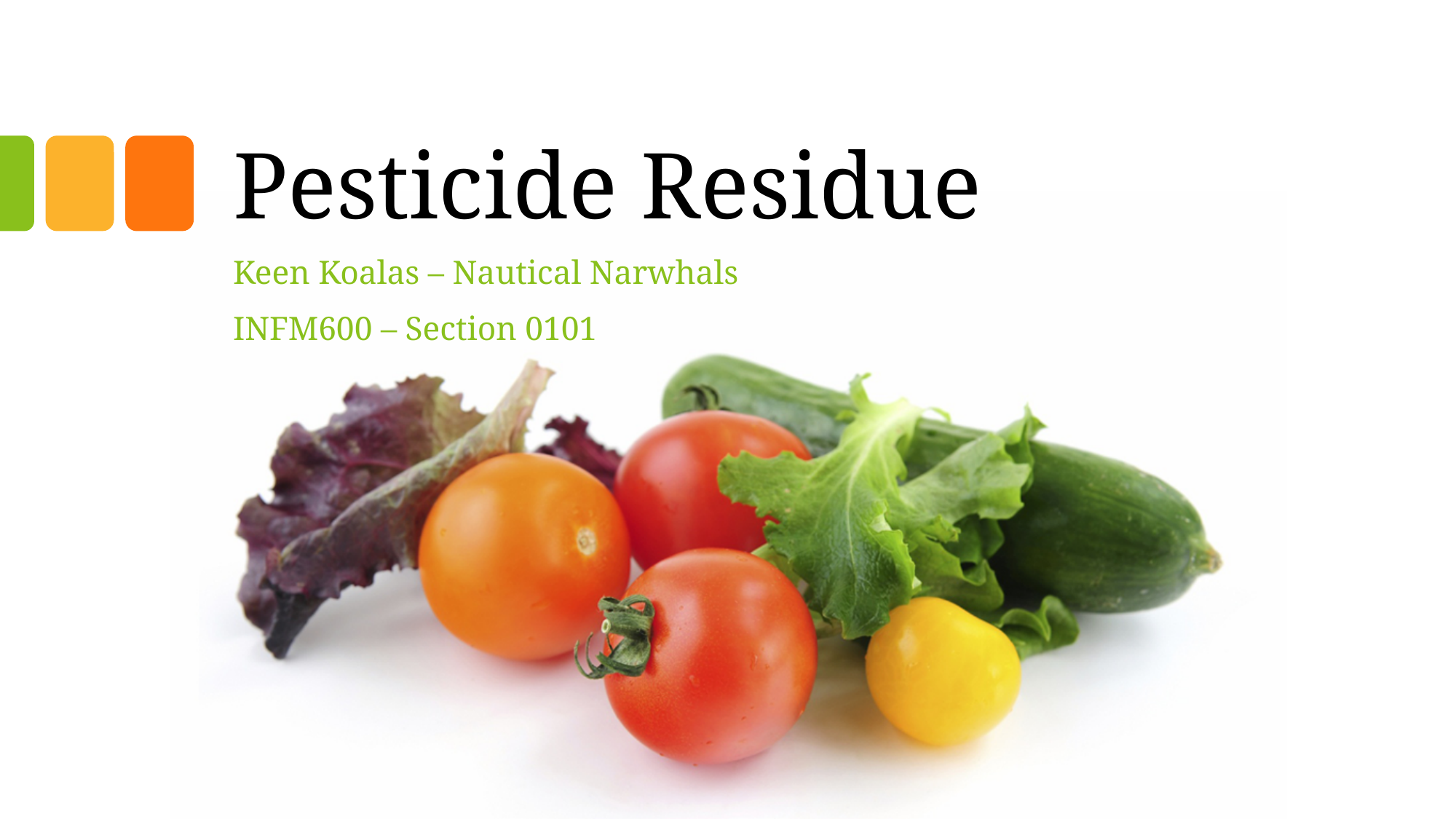

# Pesticide Residue
Keen Koalas – Nautical Narwhals
INFM600 – Section 0101